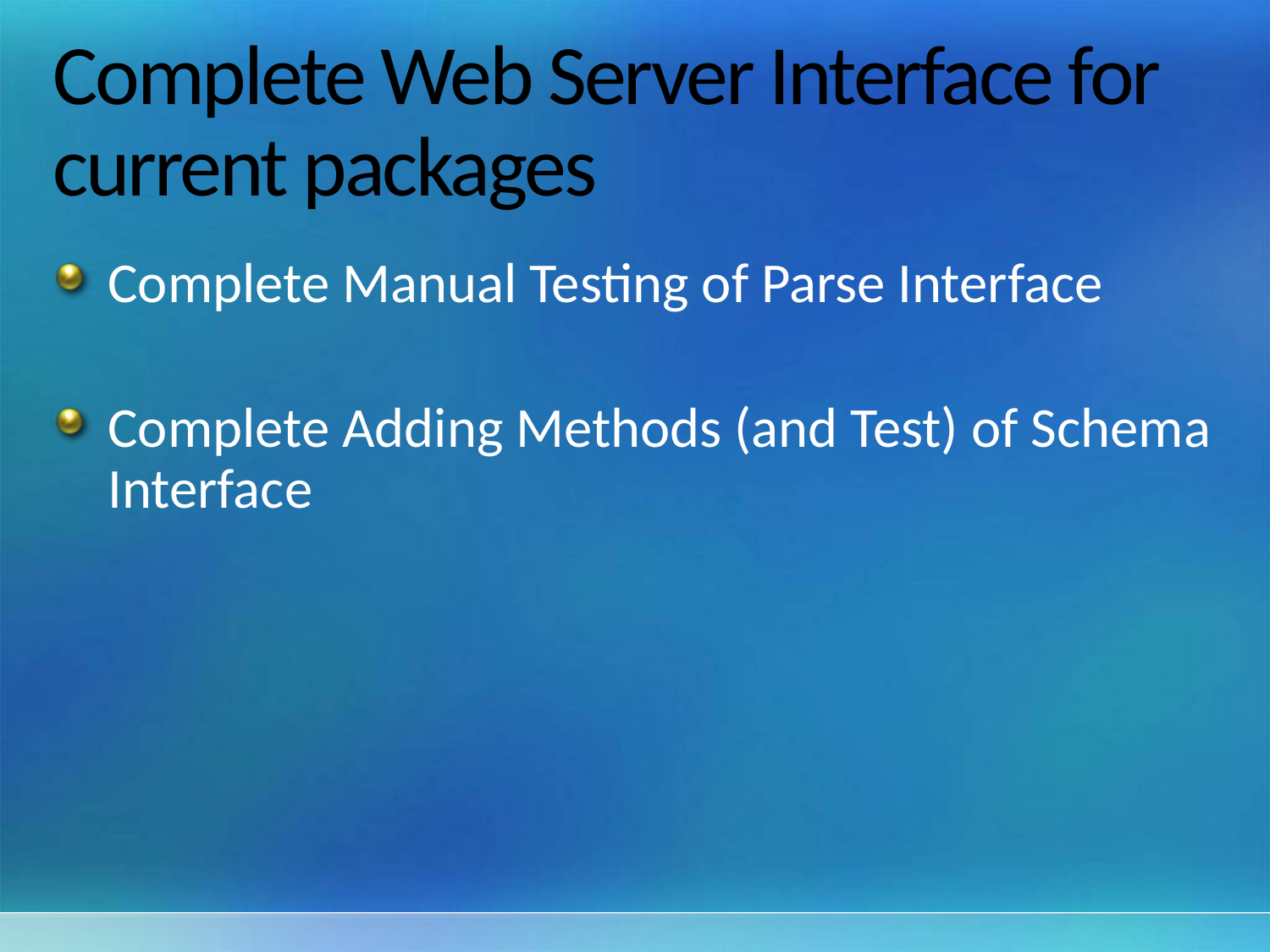

# Complete Web Server Interface for current packages
Complete Manual Testing of Parse Interface

Complete Adding Methods (and Test) of Schema Interface